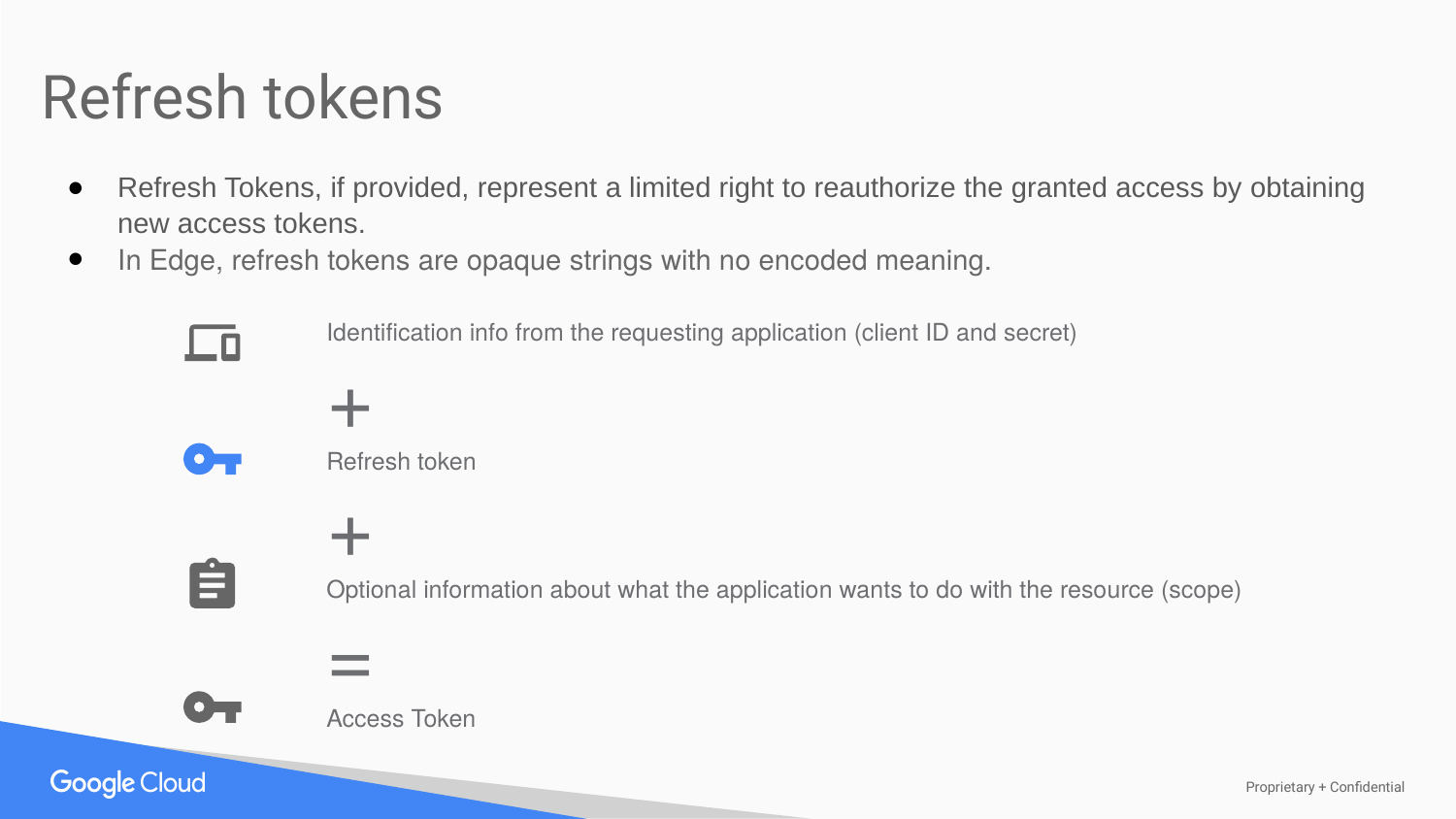

Refresh tokens
Refresh Tokens, if provided, represent a limited right to reauthorize the granted access by obtaining new access tokens.
In Edge, refresh tokens are opaque strings with no encoded meaning.

Identification info from the requesting application (client ID and secret)
+
Refresh token
+
Optional information about what the application wants to do with the resource (scope)
=
Access Token